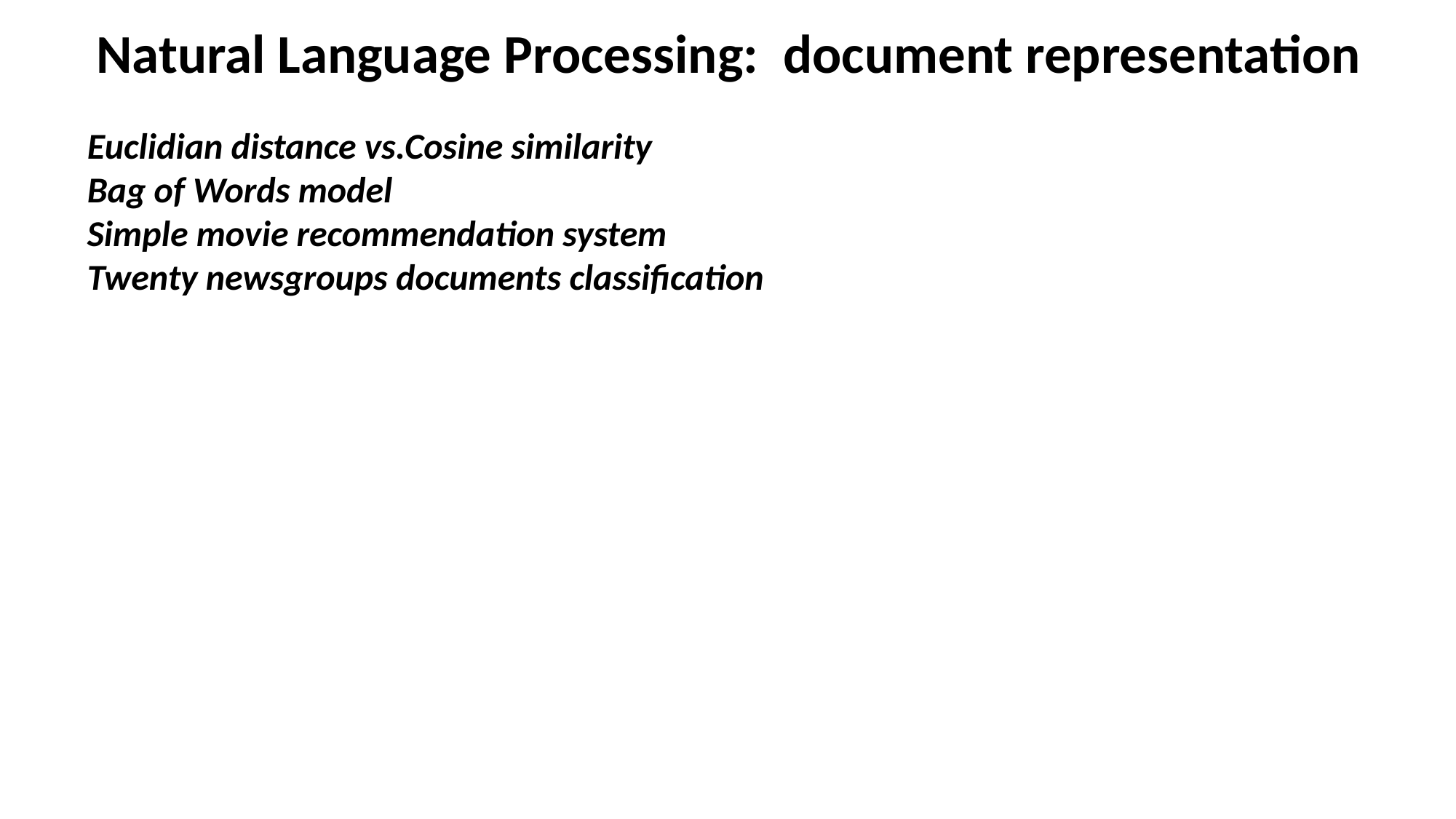

Natural Language Processing:  document representation

Euclidian distance vs.Cosine similarity
Bag of Words model
Simple movie recommendation system
Twenty newsgroups documents classification